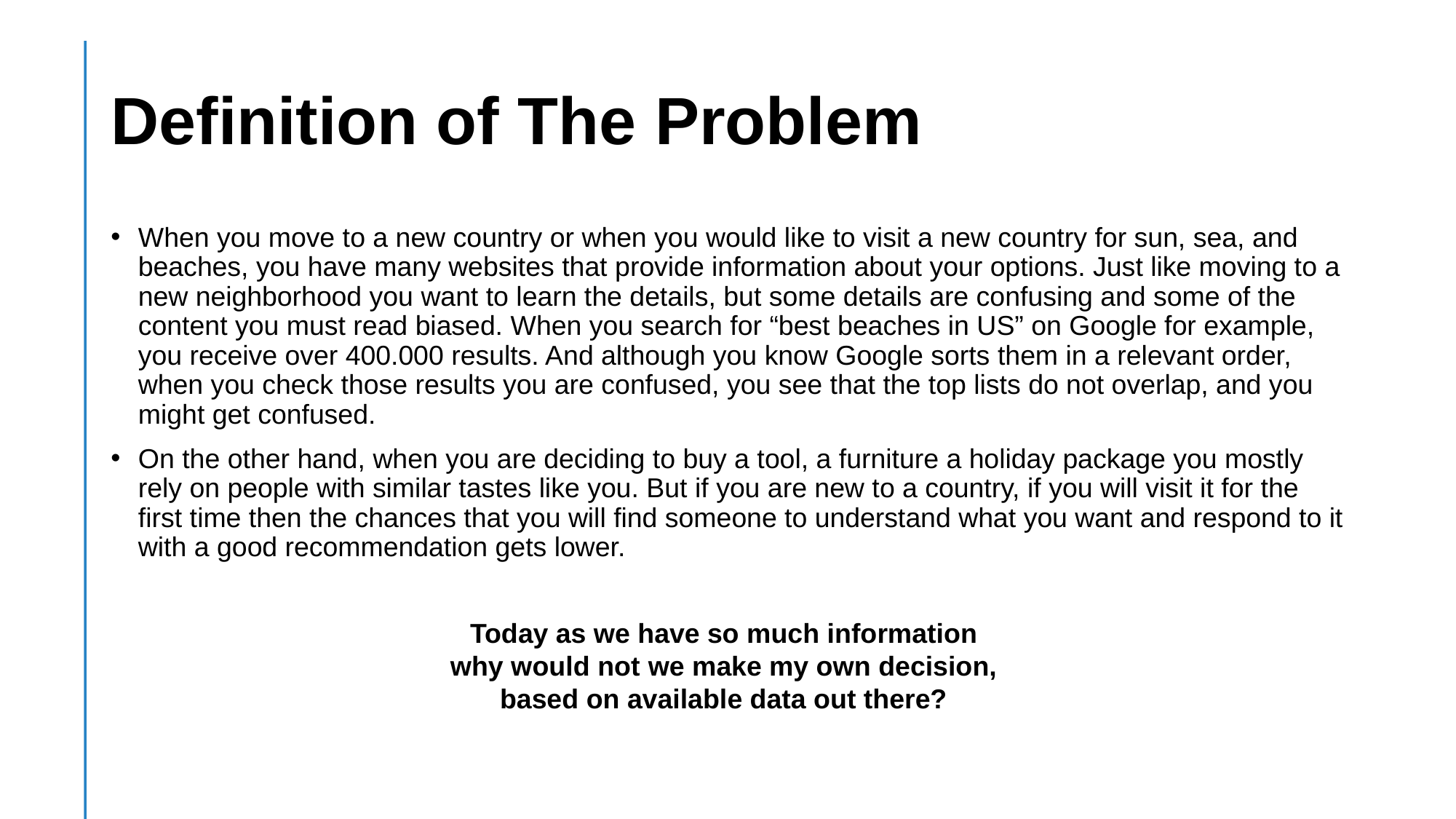

# Definition of The Problem
When you move to a new country or when you would like to visit a new country for sun, sea, and beaches, you have many websites that provide information about your options. Just like moving to a new neighborhood you want to learn the details, but some details are confusing and some of the content you must read biased. When you search for “best beaches in US” on Google for example, you receive over 400.000 results. And although you know Google sorts them in a relevant order, when you check those results you are confused, you see that the top lists do not overlap, and you might get confused.
On the other hand, when you are deciding to buy a tool, a furniture a holiday package you mostly rely on people with similar tastes like you. But if you are new to a country, if you will visit it for the first time then the chances that you will find someone to understand what you want and respond to it with a good recommendation gets lower.

Today as we have so much information
why would not we make my own decision,
based on available data out there?